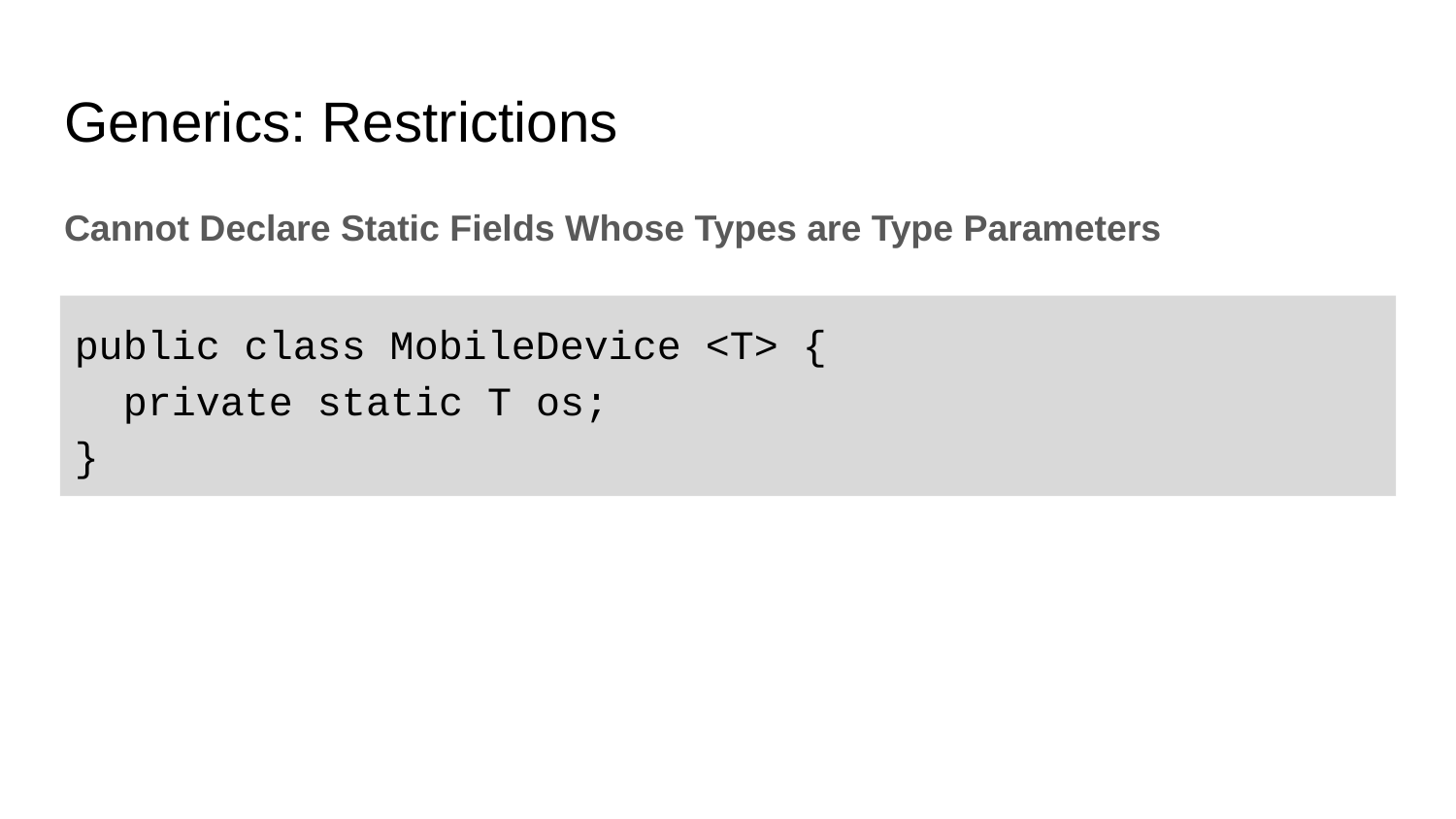

# Generics: Restrictions
Cannot Declare Static Fields Whose Types are Type Parameters
public class MobileDevice <T> {
  private static T os;
}